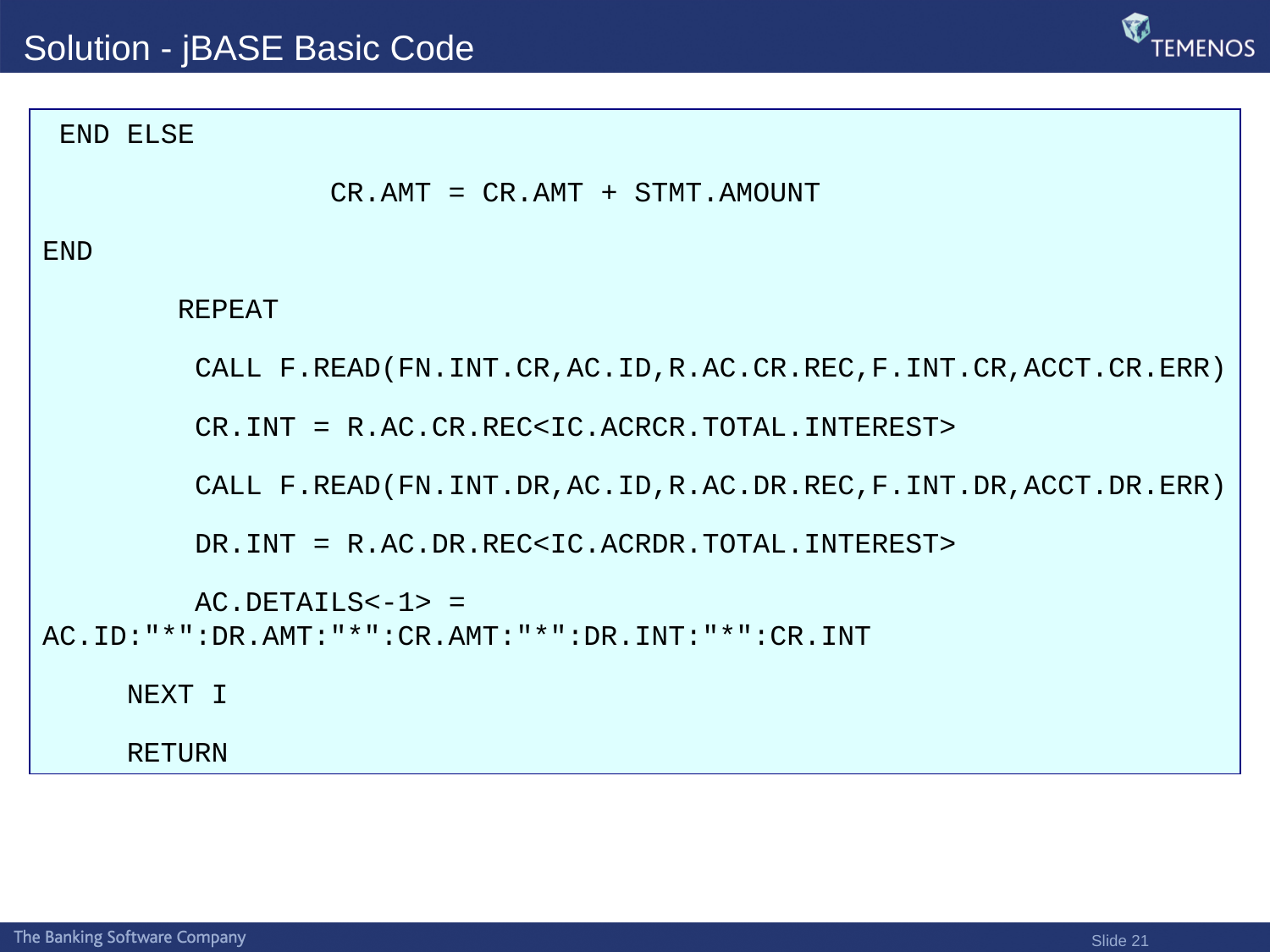

# Solution - jBASE Basic Code
 END ELSE
                 CR.AMT = CR.AMT + STMT.AMOUNT
END
        REPEAT
         CALL F.READ(FN.INT.CR,AC.ID,R.AC.CR.REC,F.INT.CR,ACCT.CR.ERR)
         CR.INT = R.AC.CR.REC<IC.ACRCR.TOTAL.INTEREST>
         CALL F.READ(FN.INT.DR,AC.ID,R.AC.DR.REC,F.INT.DR,ACCT.DR.ERR)
         DR.INT = R.AC.DR.REC<IC.ACRDR.TOTAL.INTEREST>
         AC.DETAILS<-1> =       AC.ID:"*":DR.AMT:"*":CR.AMT:"*":DR.INT:"*":CR.INT
     NEXT I
     RETURN
Slide 21